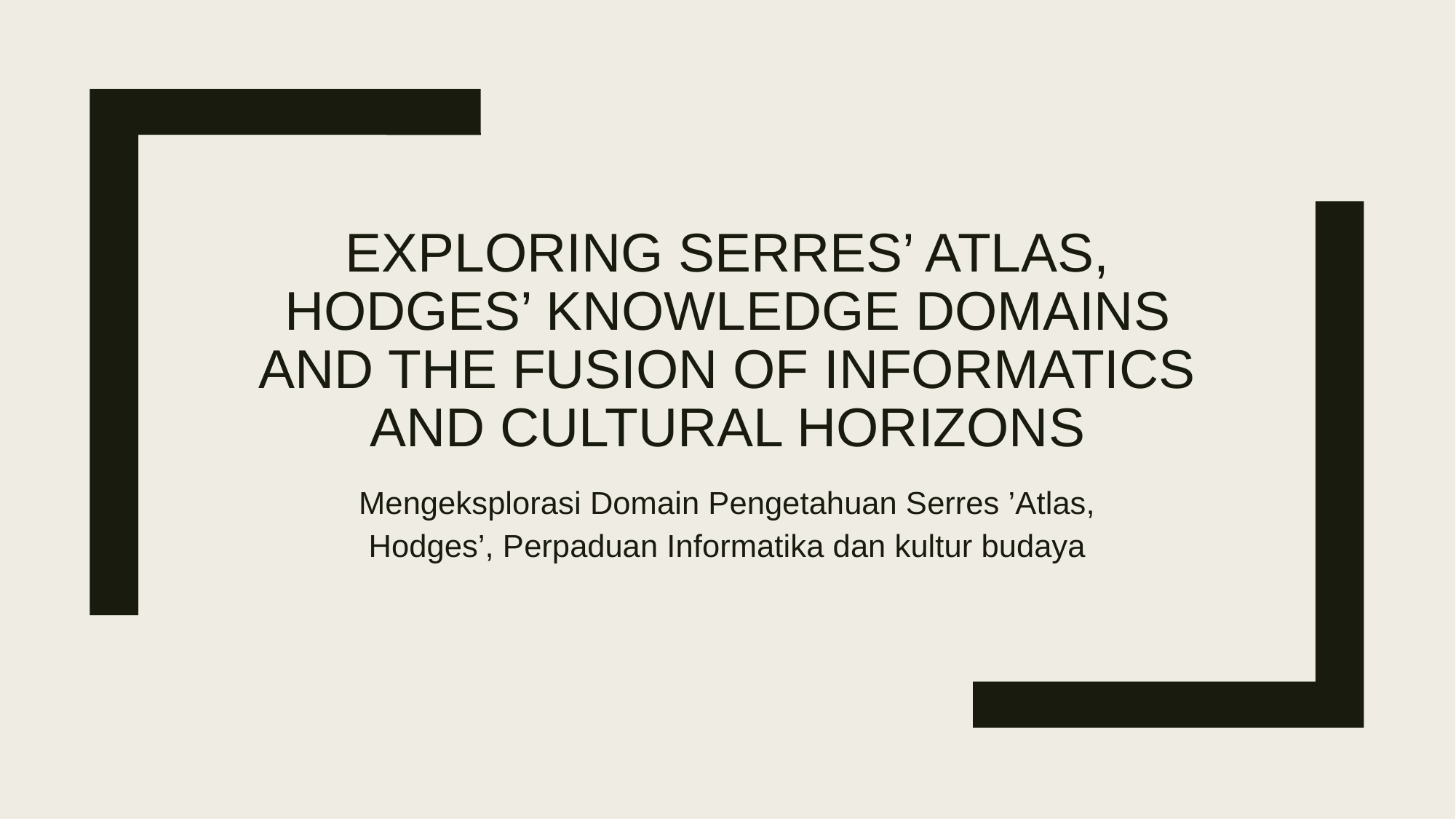

# Exploring Serres’ Atlas, Hodges’ Knowledge Domains and the Fusion of Informatics and Cultural Horizons
Mengeksplorasi Domain Pengetahuan Serres ’Atlas, Hodges’, Perpaduan Informatika dan kultur budaya